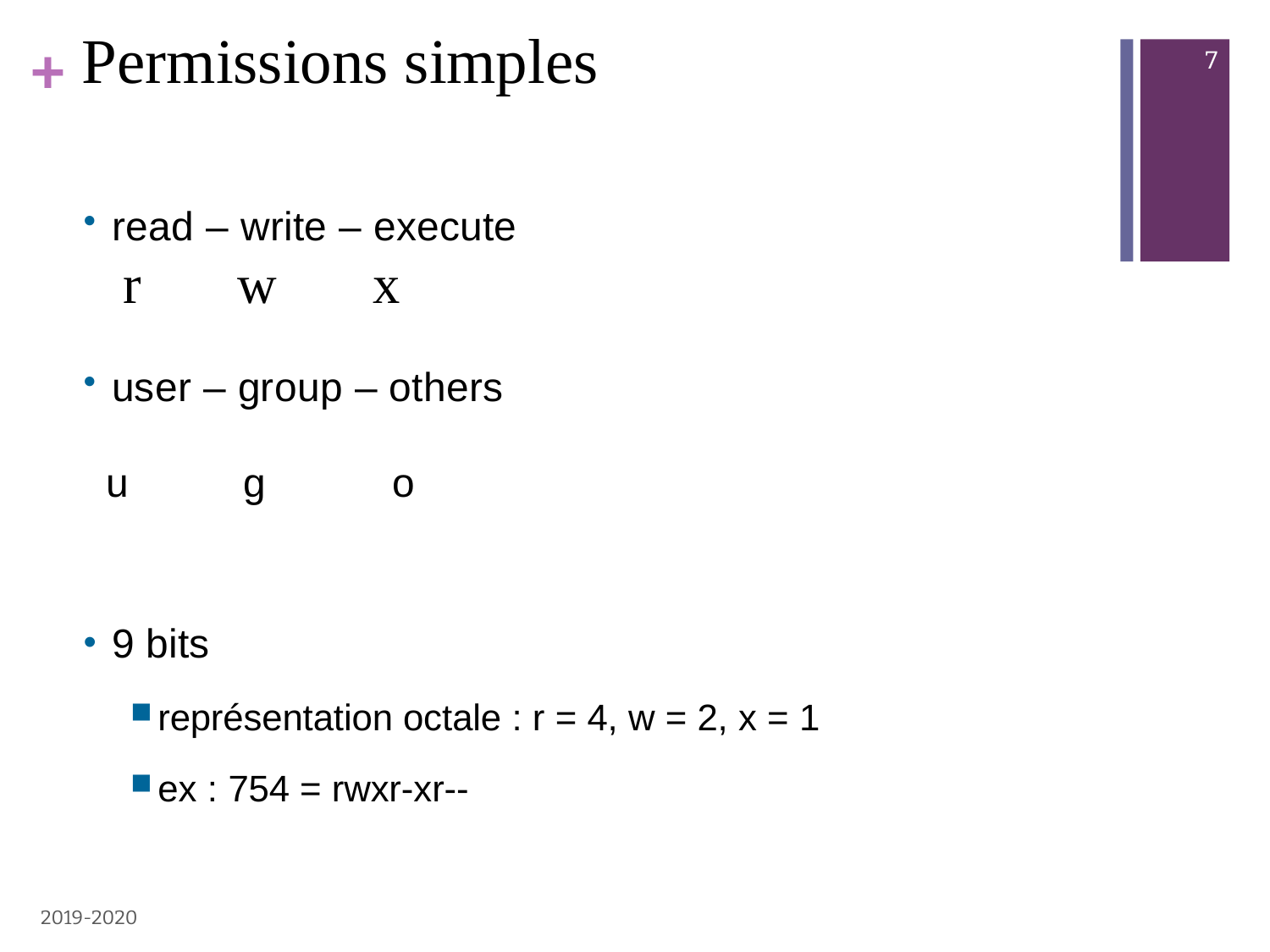

# Permissions simples
7
read – write – execute
   r       w       x
user – group – others
  u          g           o

9 bits
représentation octale : r = 4, w = 2, x = 1
ex : 754 = rwxr-xr--
2019-2020